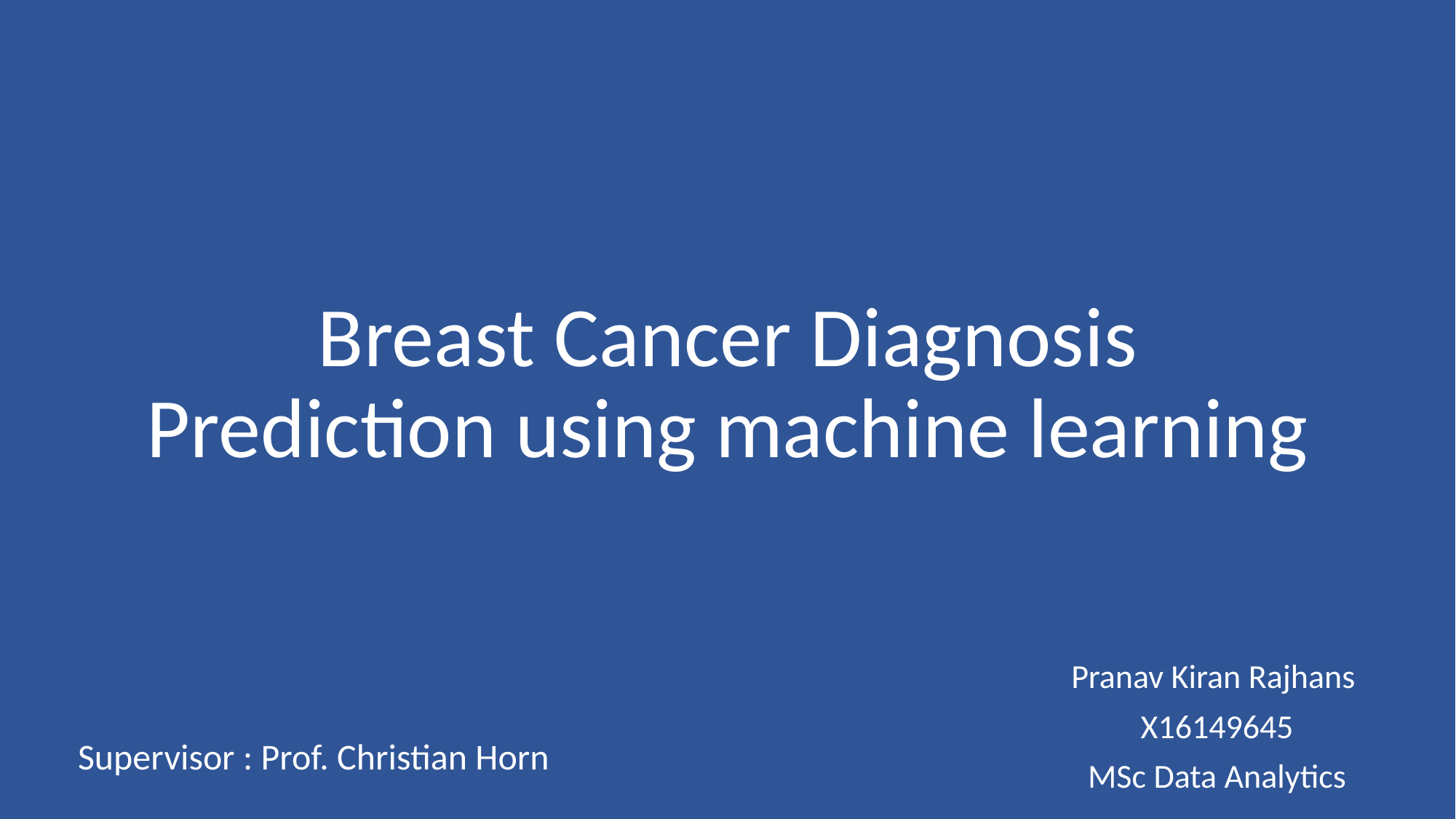

# Breast Cancer Diagnosis Prediction using machine learning
Pranav Kiran Rajhans
X16149645
MSc Data Analytics

Supervisor : Prof. Christian Horn